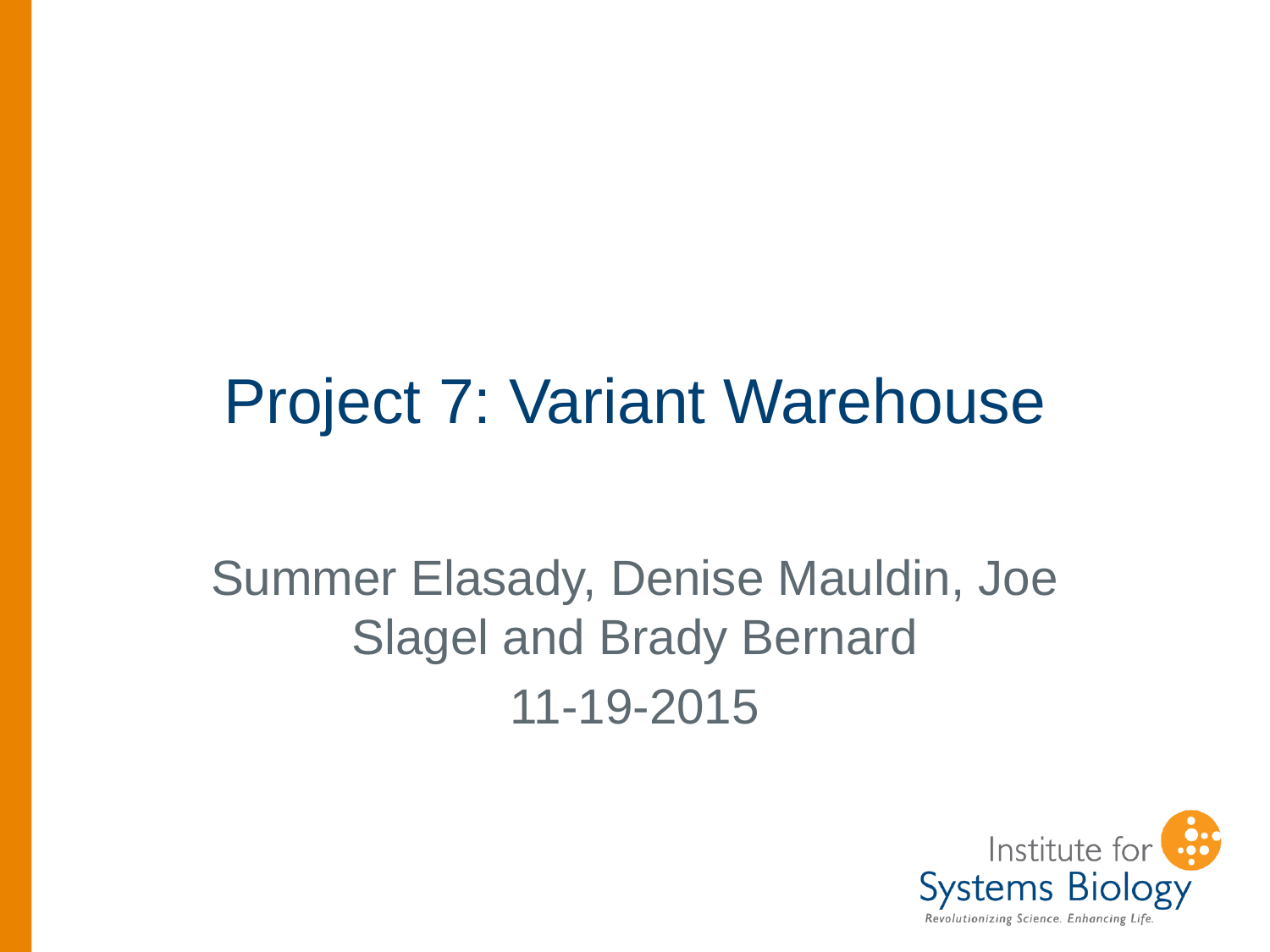

# Project 7: Variant Warehouse
Summer Elasady, Denise Mauldin, Joe Slagel and Brady Bernard
11-19-2015